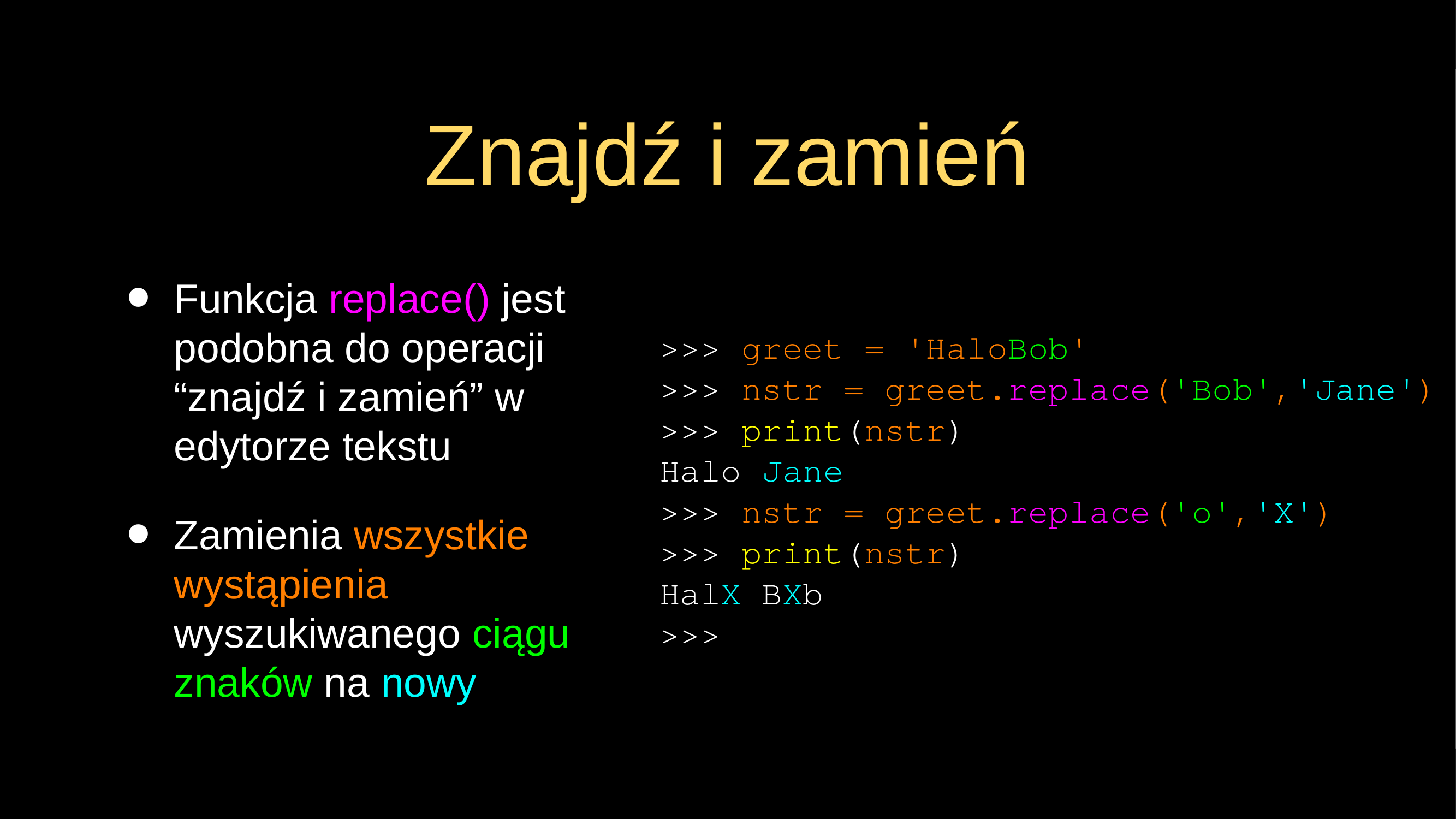

# Znajdź i zamień
Funkcja replace() jest podobna do operacji “znajdź i zamień” w edytorze tekstu
Zamienia wszystkie wystąpienia wyszukiwanego ciągu znaków na nowy
>>> greet = 'HaloBob'
>>> nstr = greet.replace('Bob','Jane')
>>> print(nstr)
Halo Jane
>>> nstr = greet.replace('o','X')
>>> print(nstr)
HalX BXb
>>>